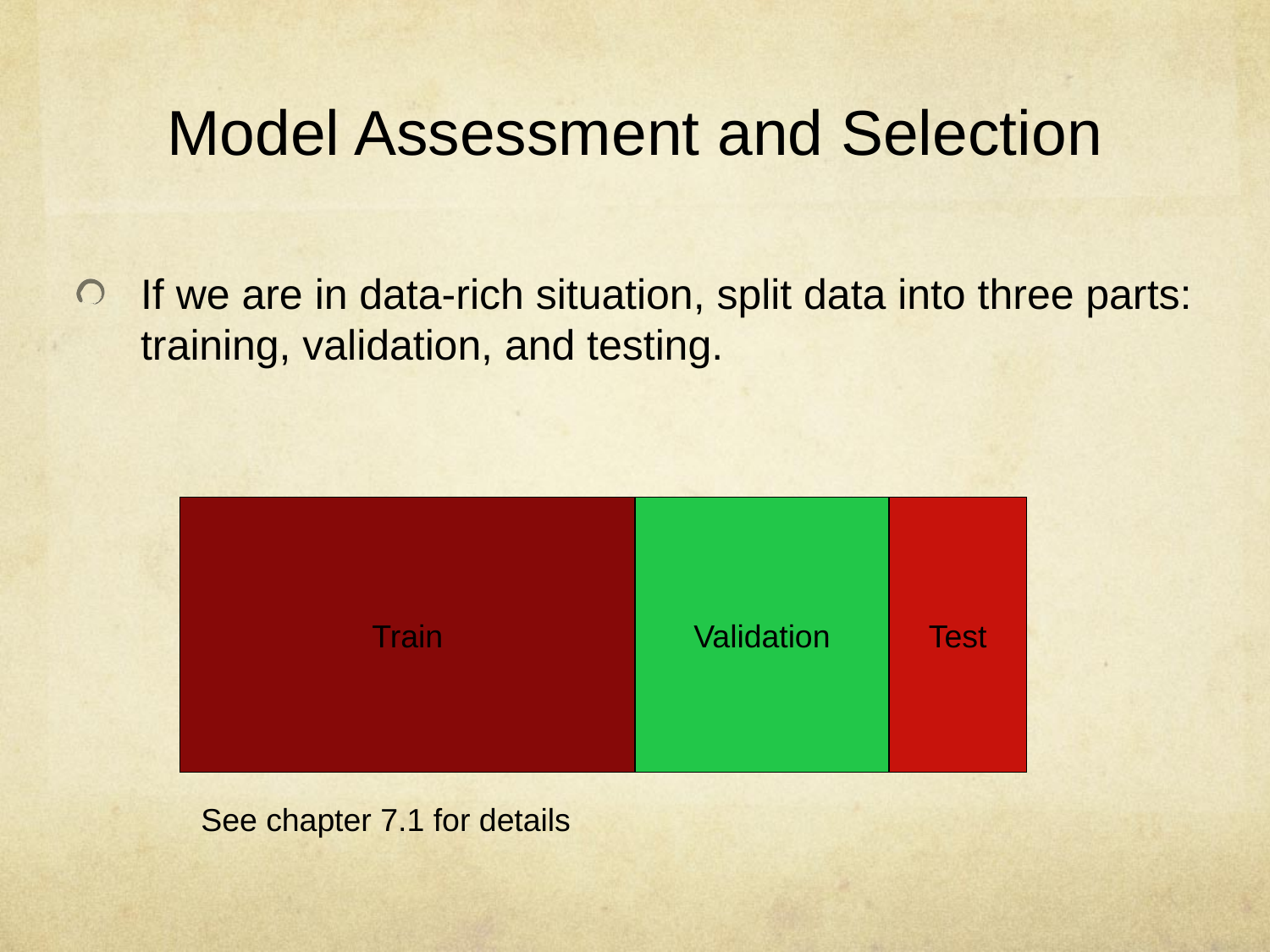

# Model Assessment and Selection
If we are in data-rich situation, split data into three parts: training, validation, and testing.
Train
Validation
Test
See chapter 7.1 for details